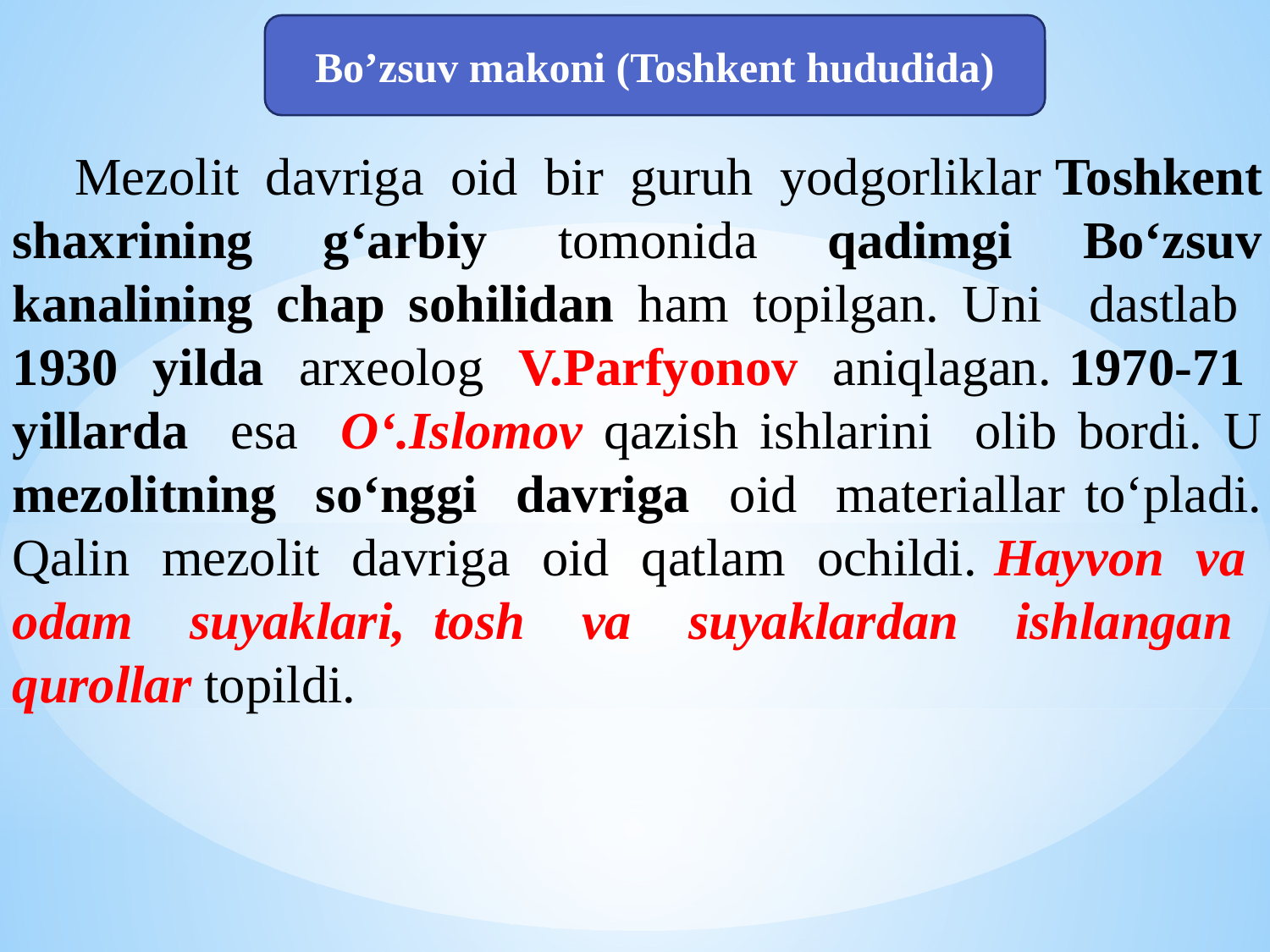

Bo’zsuv makoni (Toshkent hududida)
Mezolit  davriga  oid  bir  guruh  yodgorliklar Toshkent shaxrining g‘arbiy tomonida qadimgi Bo‘zsuv kanalining chap sohilidan ham topilgan. Uni  dastlab  1930  yilda  arxeolog  V.Parfyonov  aniqlagan. 1970-71  yillarda  esa  O‘.Islomov qazish ishlarini  olib bordi. U mezolitning  so‘nggi  davriga  oid  materiallar to‘pladi. Qalin  mezolit  davriga  oid  qatlam  ochildi. Hayvon  va  odam  suyaklari, tosh  va  suyaklardan  ishlangan  qurollar topildi.